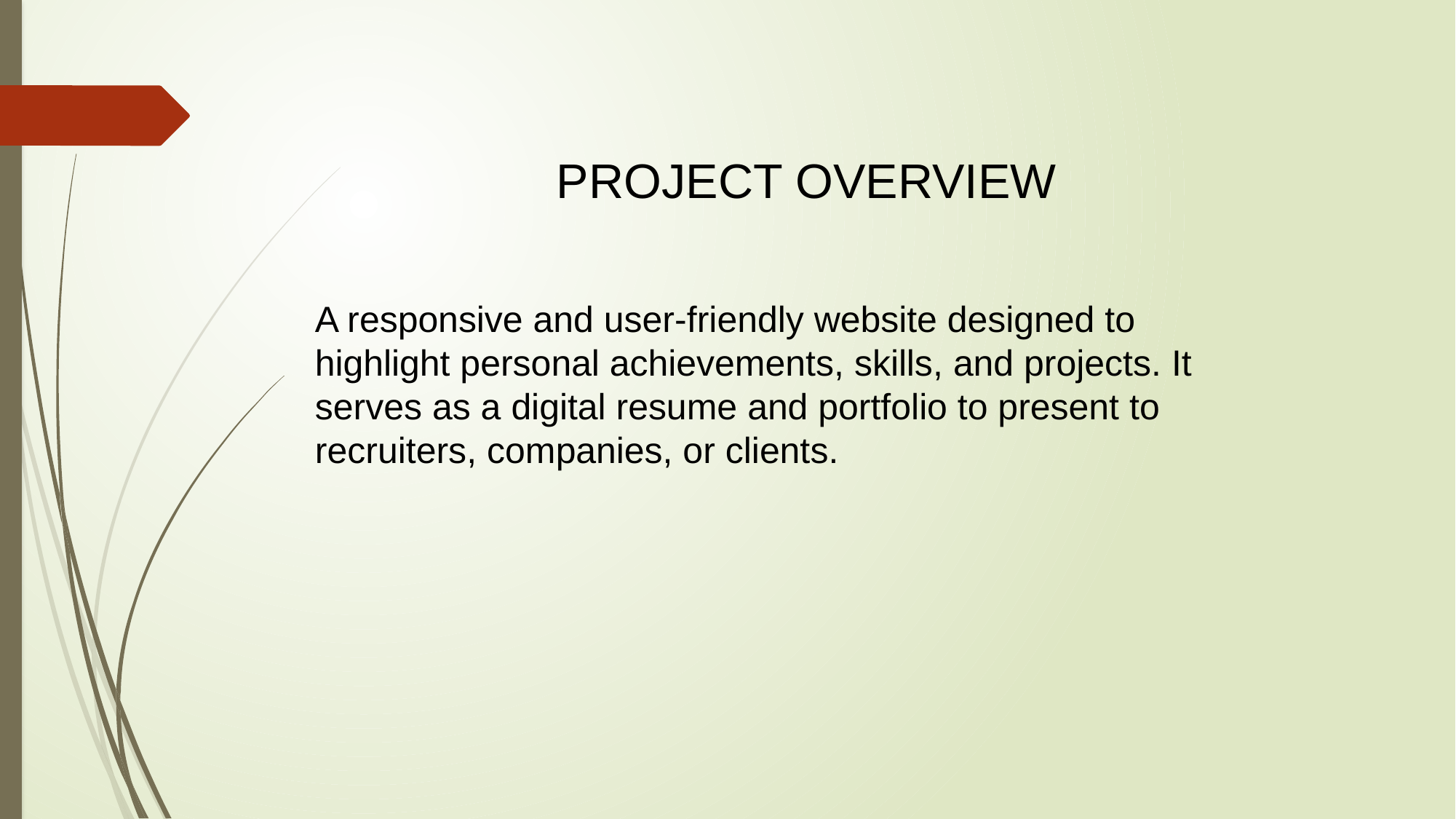

PROJECT OVERVIEW
A responsive and user-friendly website designed to highlight personal achievements, skills, and projects. It serves as a digital resume and portfolio to present to recruiters, companies, or clients.